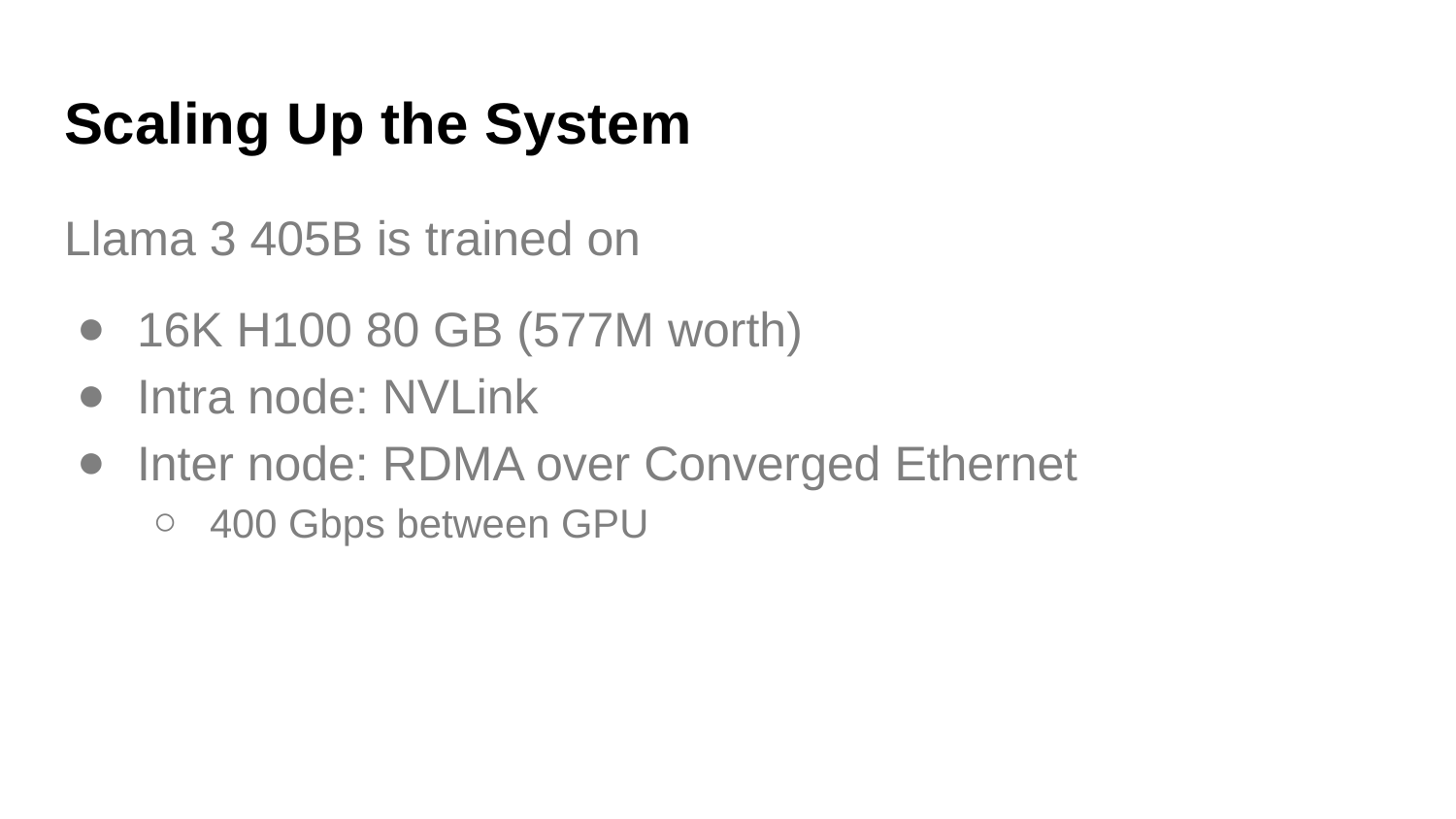

# Scaling Up the System
Llama 3 405B is trained on
16K H100 80 GB (577M worth)
Intra node: NVLink
Inter node: RDMA over Converged Ethernet
400 Gbps between GPU